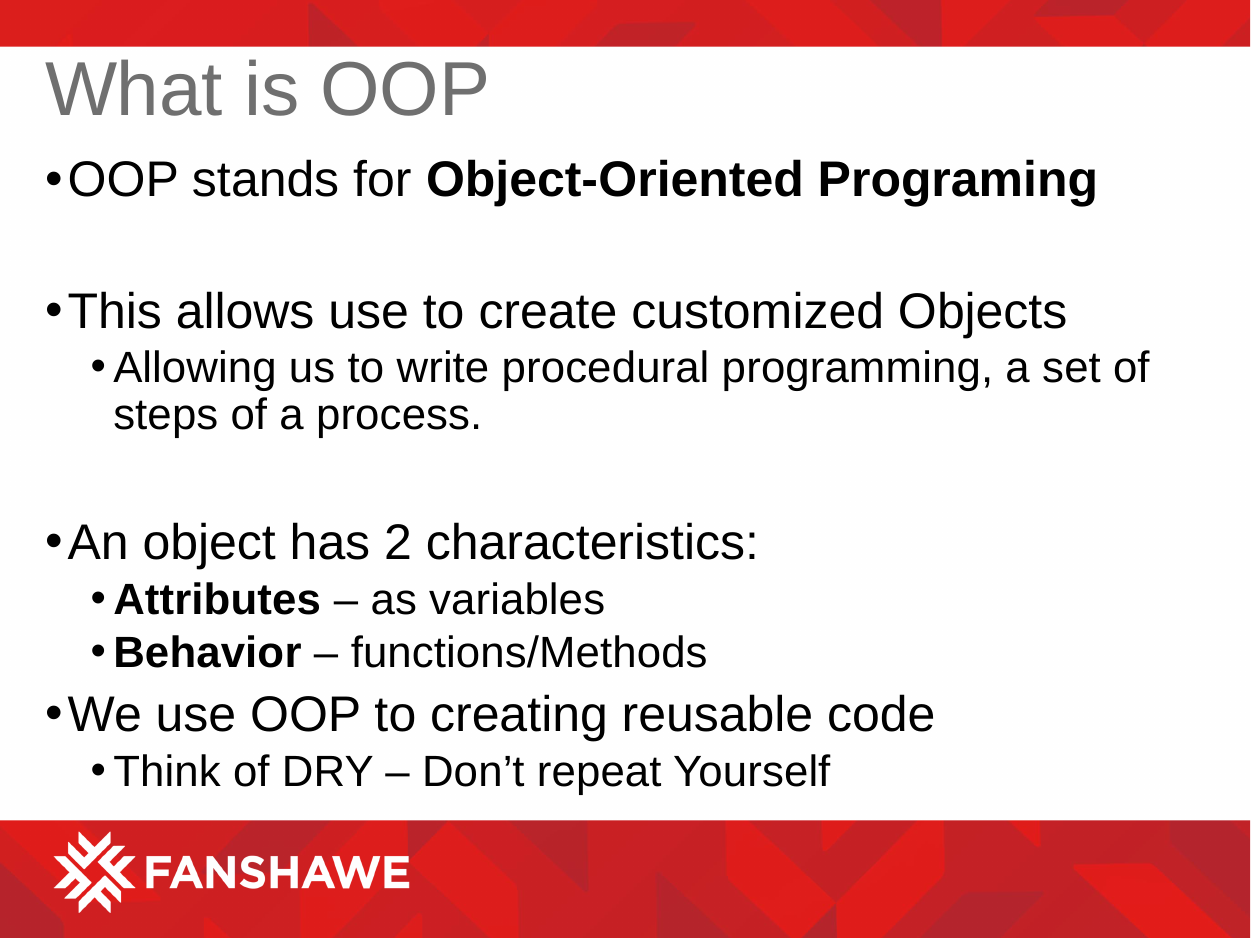

# What is OOP
OOP stands for Object-Oriented Programing

This allows use to create customized Objects
Allowing us to write procedural programming, a set of steps of a process.

An object has 2 characteristics:
Attributes – as variables
Behavior – functions/Methods
We use OOP to creating reusable code
Think of DRY – Don’t repeat Yourself